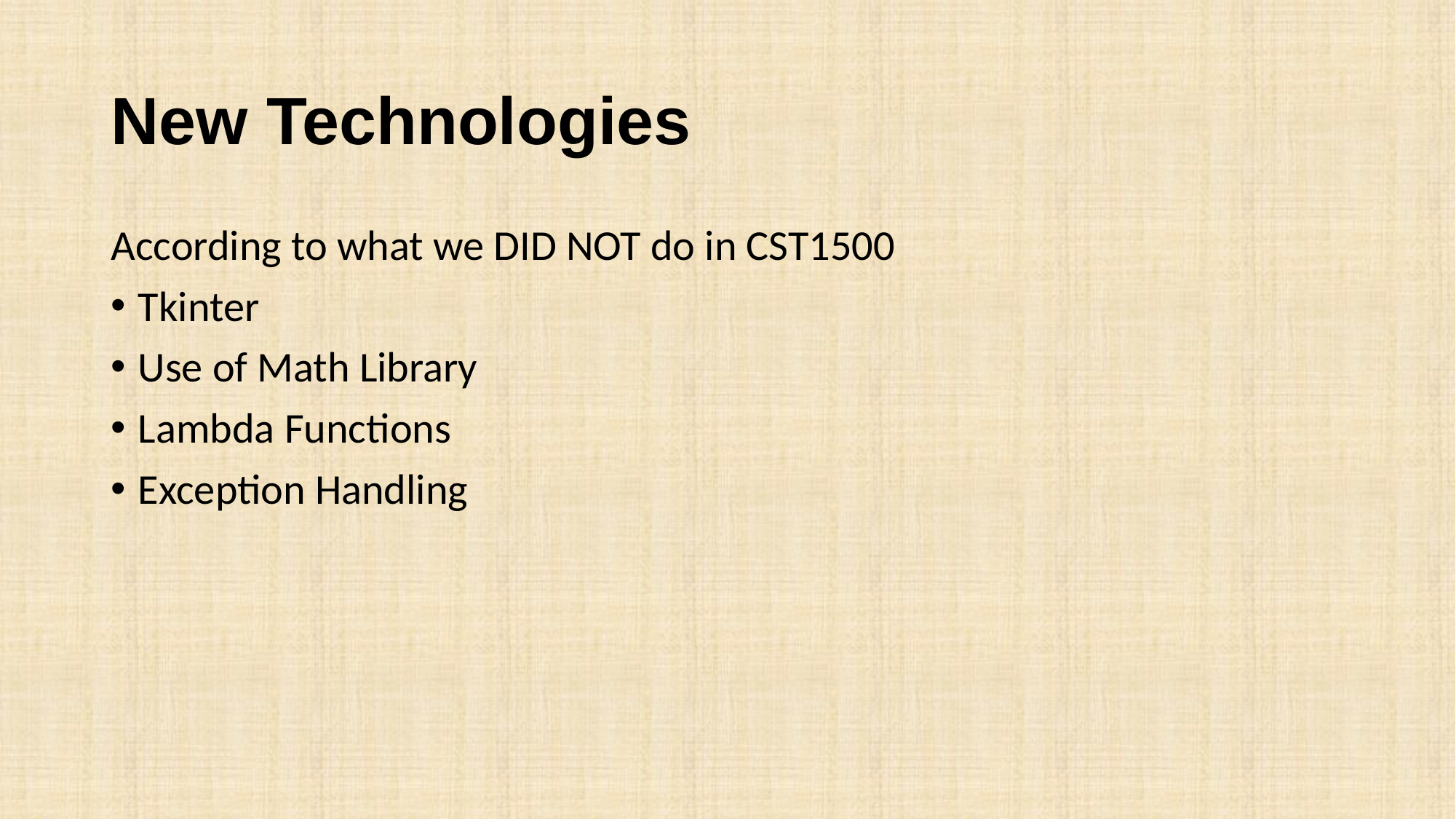

# New Technologies
According to what we DID NOT do in CST1500
Tkinter
Use of Math Library
Lambda Functions
Exception Handling